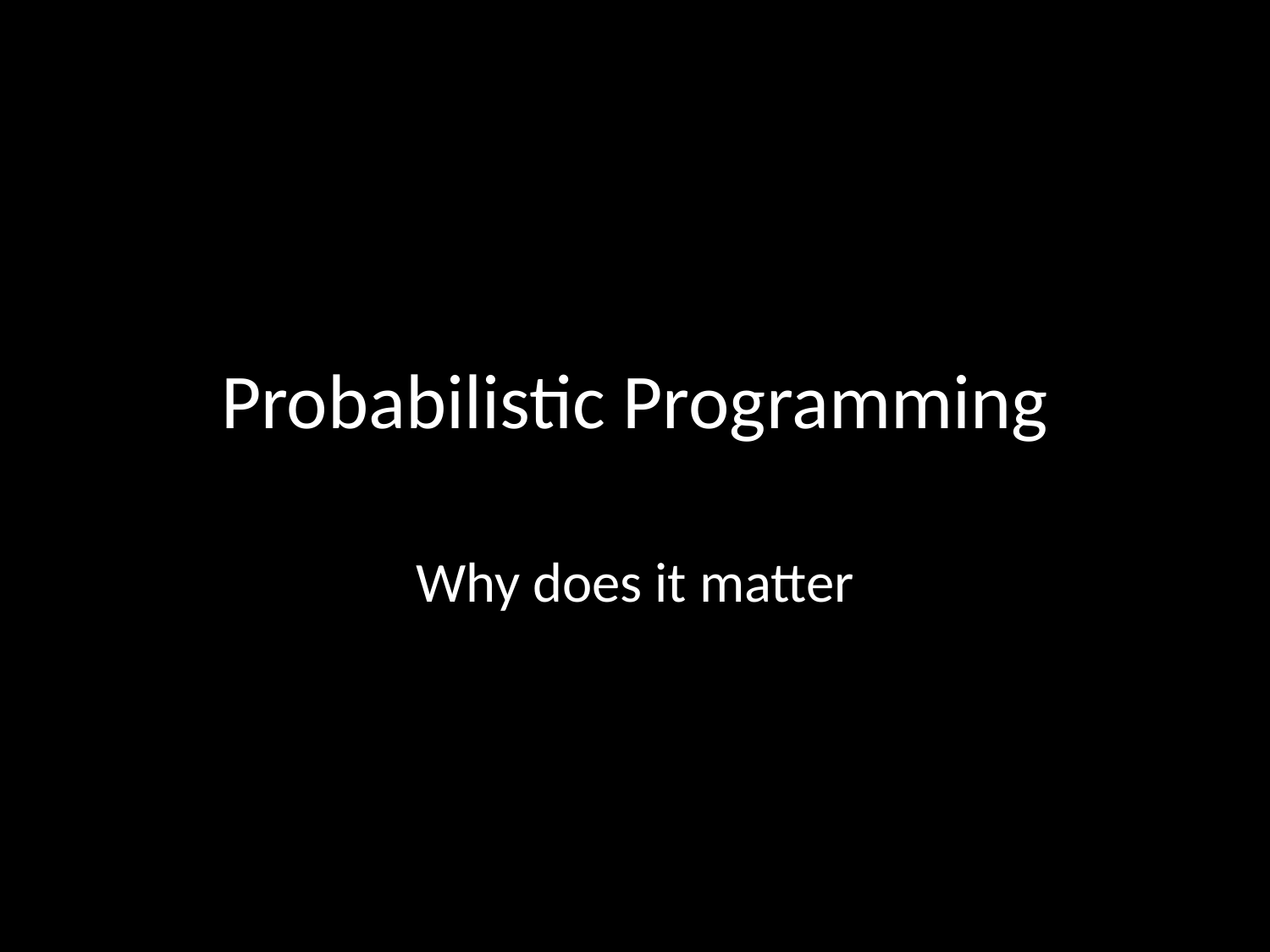

# Probabilistic Programming
Why does it matter